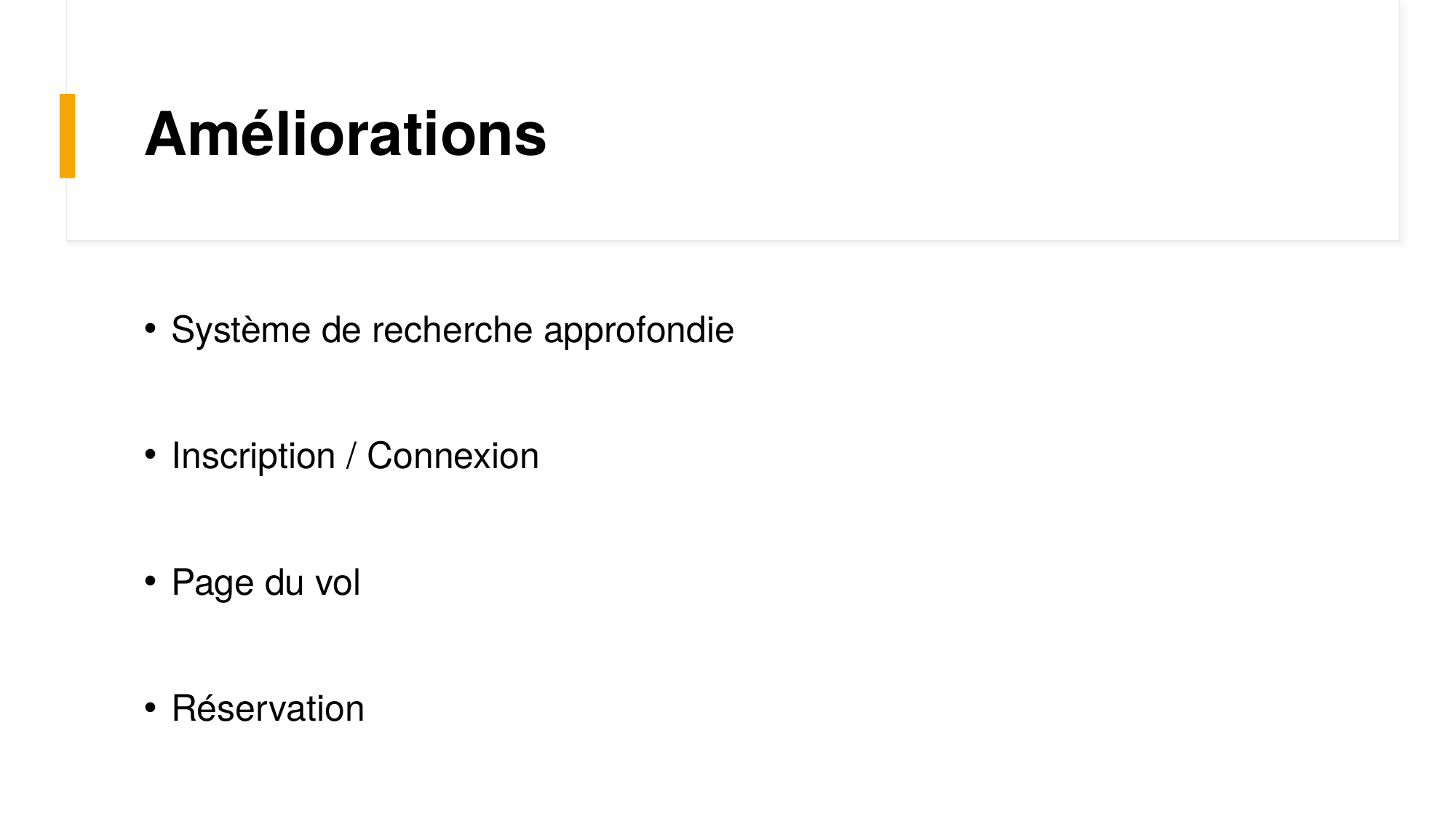

# Améliorations
Système de recherche approfondie

Inscription / Connexion

Page du vol

Réservation